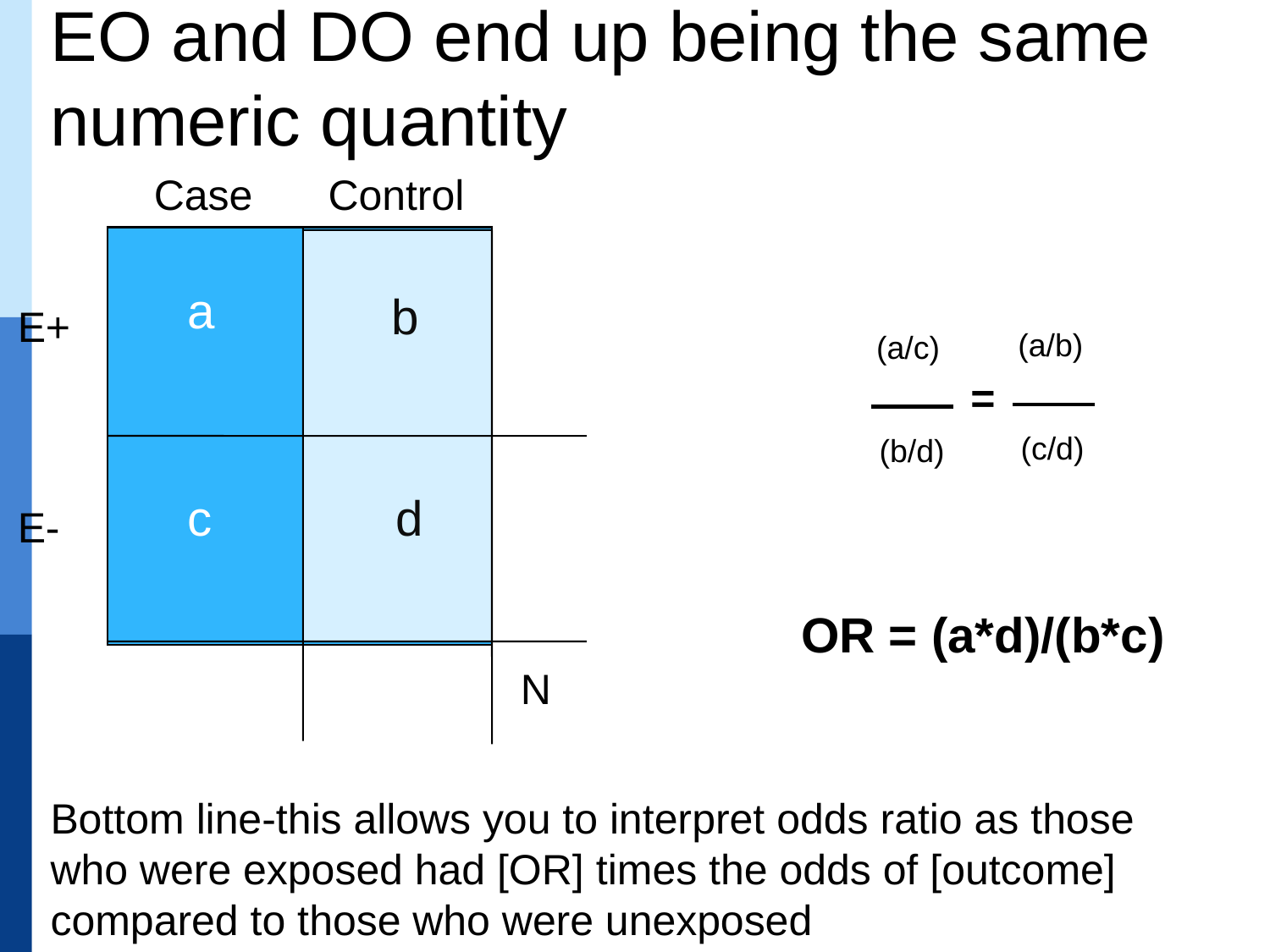

EO and DO end up being the same numeric quantity
Control
Case

a
b
E+
 (a/b)

 (a/c)

=
 (c/d)
 (b/d)

d
c
E-
OR = (a*d)/(b*c)

N
Bottom line-this allows you to interpret odds ratio as those who were exposed had [OR] times the odds of [outcome] compared to those who were unexposed